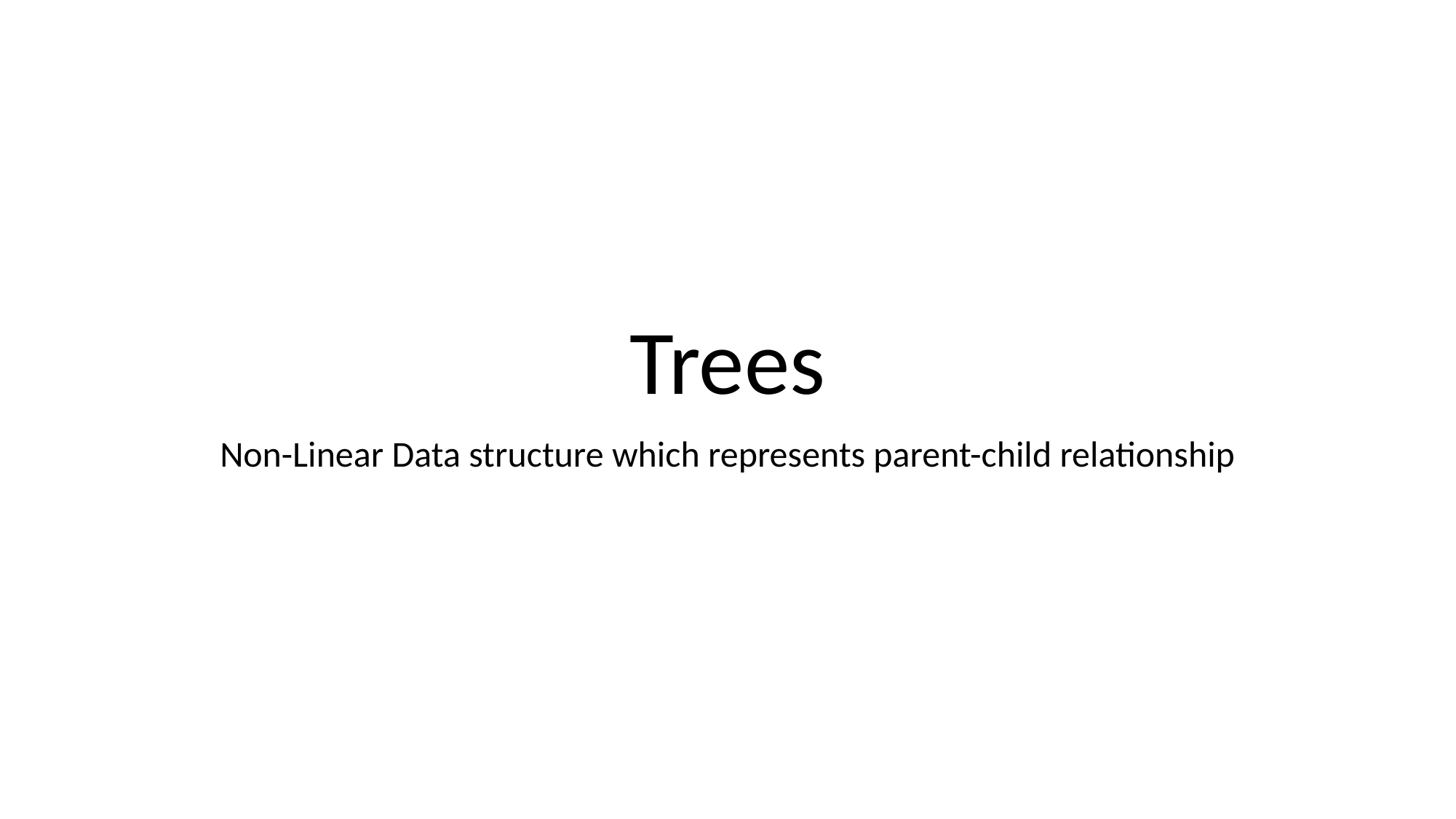

# Trees
Non-Linear Data structure which represents parent-child relationship